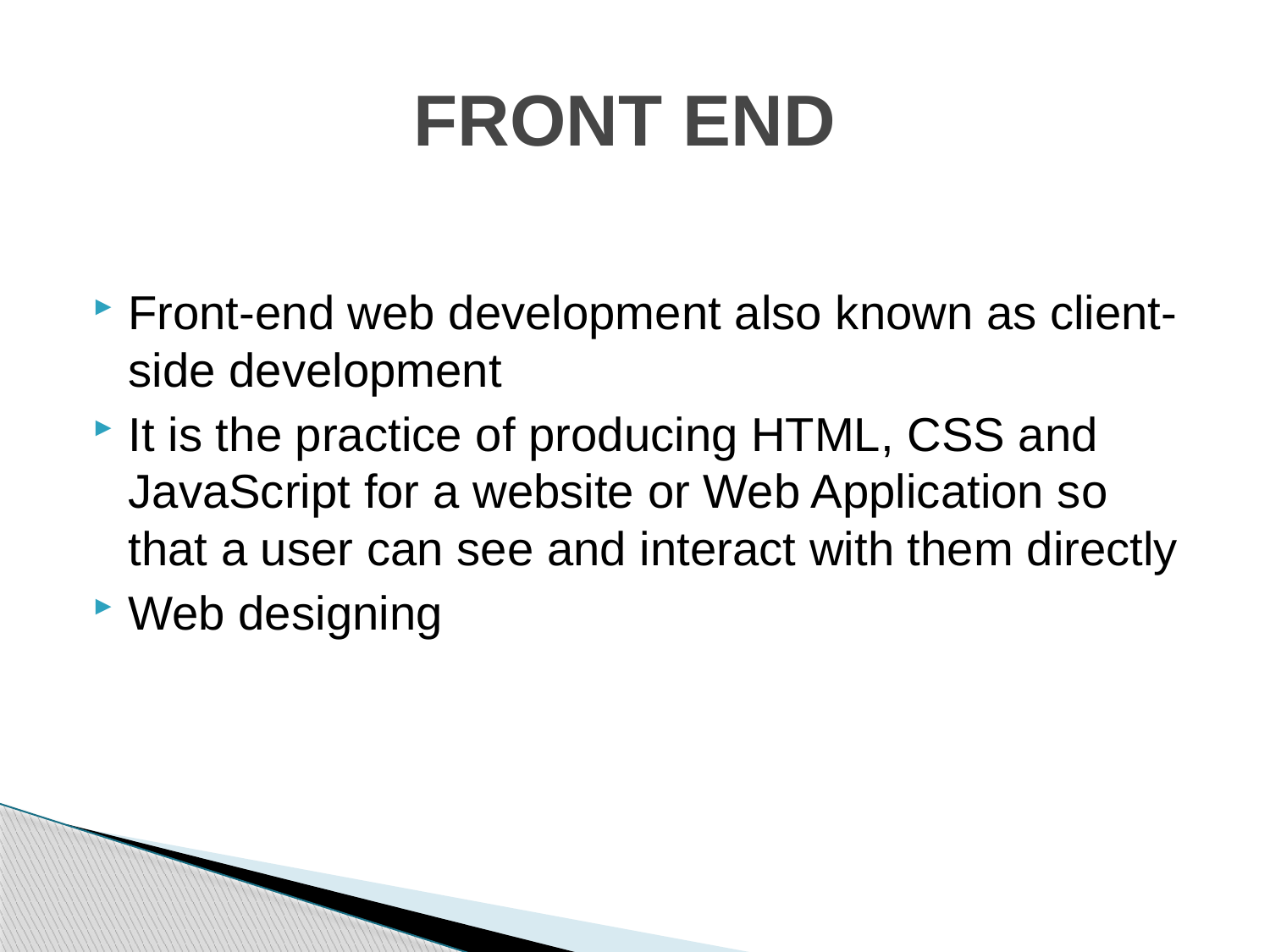

# FRONT END
Front-end web development also known as client-side development
It is the practice of producing HTML, CSS and JavaScript for a website or Web Application so that a user can see and interact with them directly
Web designing